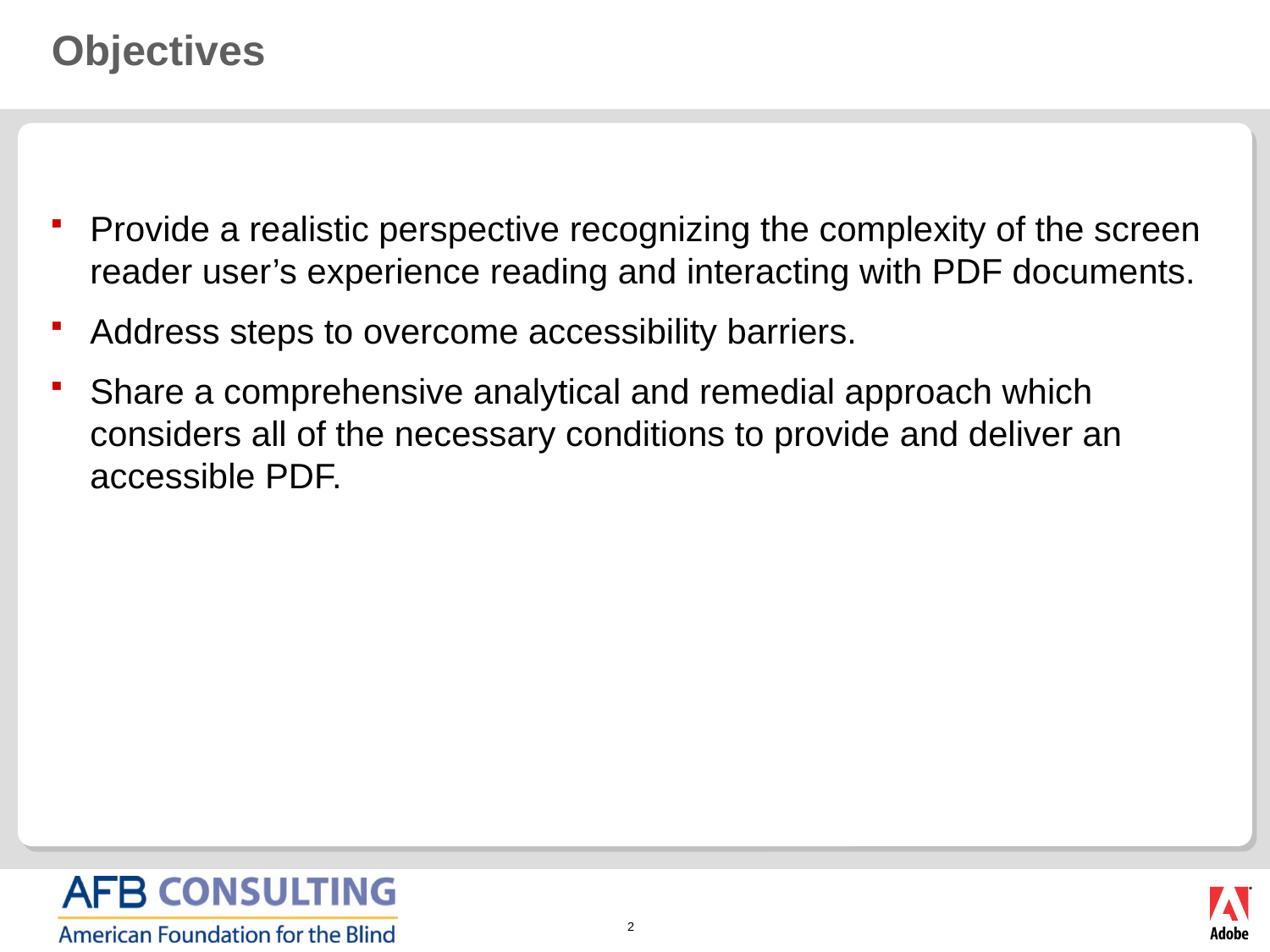

# Objectives

Provide a realistic perspective recognizing the complexity of the screen reader user’s experience reading and interacting with PDF documents.
Address steps to overcome accessibility barriers.
Share a comprehensive analytical and remedial approach which considers all of the necessary conditions to provide and deliver an accessible PDF.

2